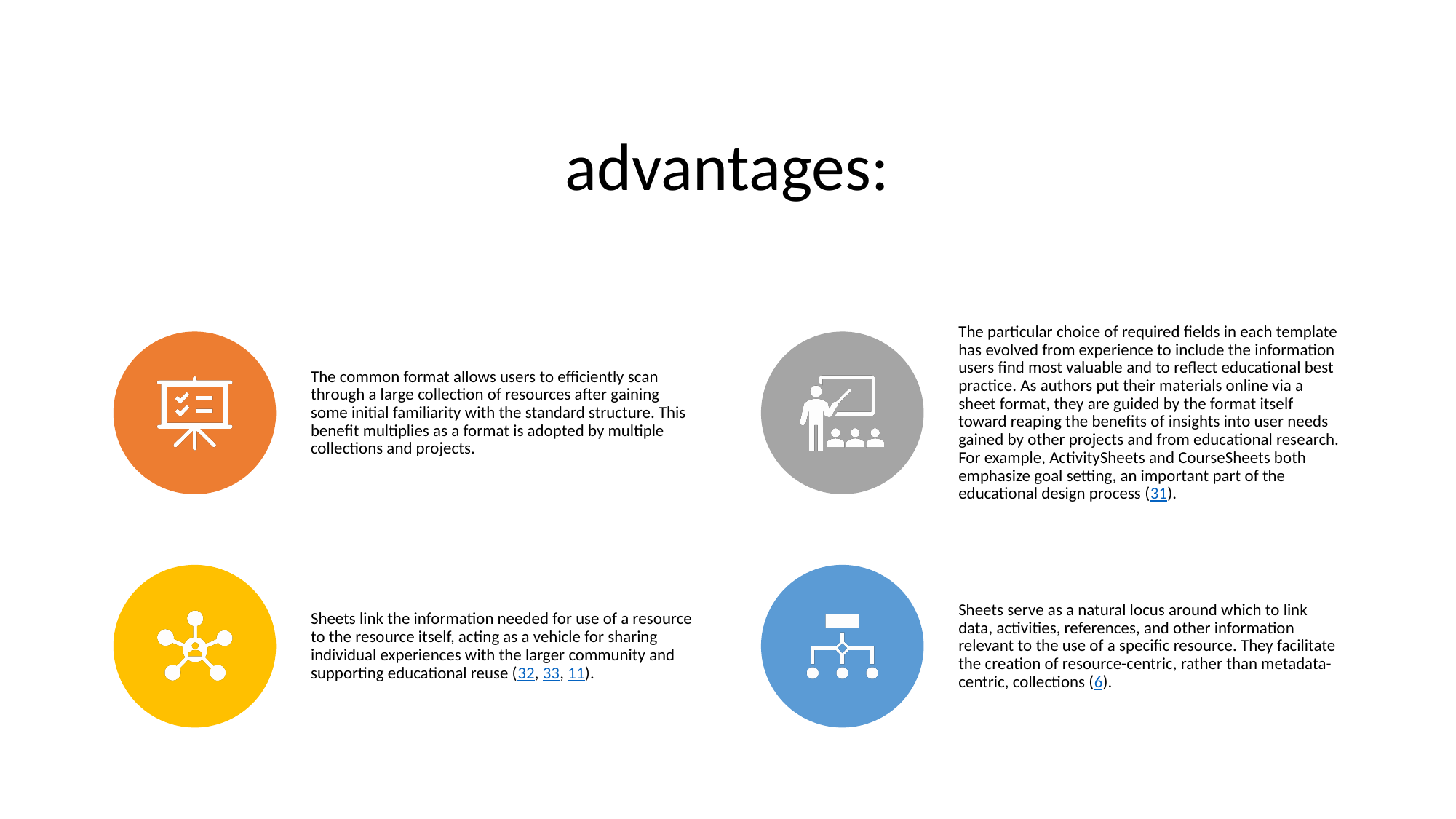

# advantages:
The common format allows users to efficiently scan through a large collection of resources after gaining some initial familiarity with the standard structure. This benefit multiplies as a format is adopted by multiple collections and projects.
The particular choice of required fields in each template has evolved from experience to include the information users find most valuable and to reflect educational best practice. As authors put their materials online via a sheet format, they are guided by the format itself toward reaping the benefits of insights into user needs gained by other projects and from educational research. For example, ActivitySheets and CourseSheets both emphasize goal setting, an important part of the educational design process (31).
Sheets link the information needed for use of a resource to the resource itself, acting as a vehicle for sharing individual experiences with the larger community and supporting educational reuse (32, 33, 11).
Sheets serve as a natural locus around which to link data, activities, references, and other information relevant to the use of a specific resource. They facilitate the creation of resource-centric, rather than metadata-centric, collections (6).